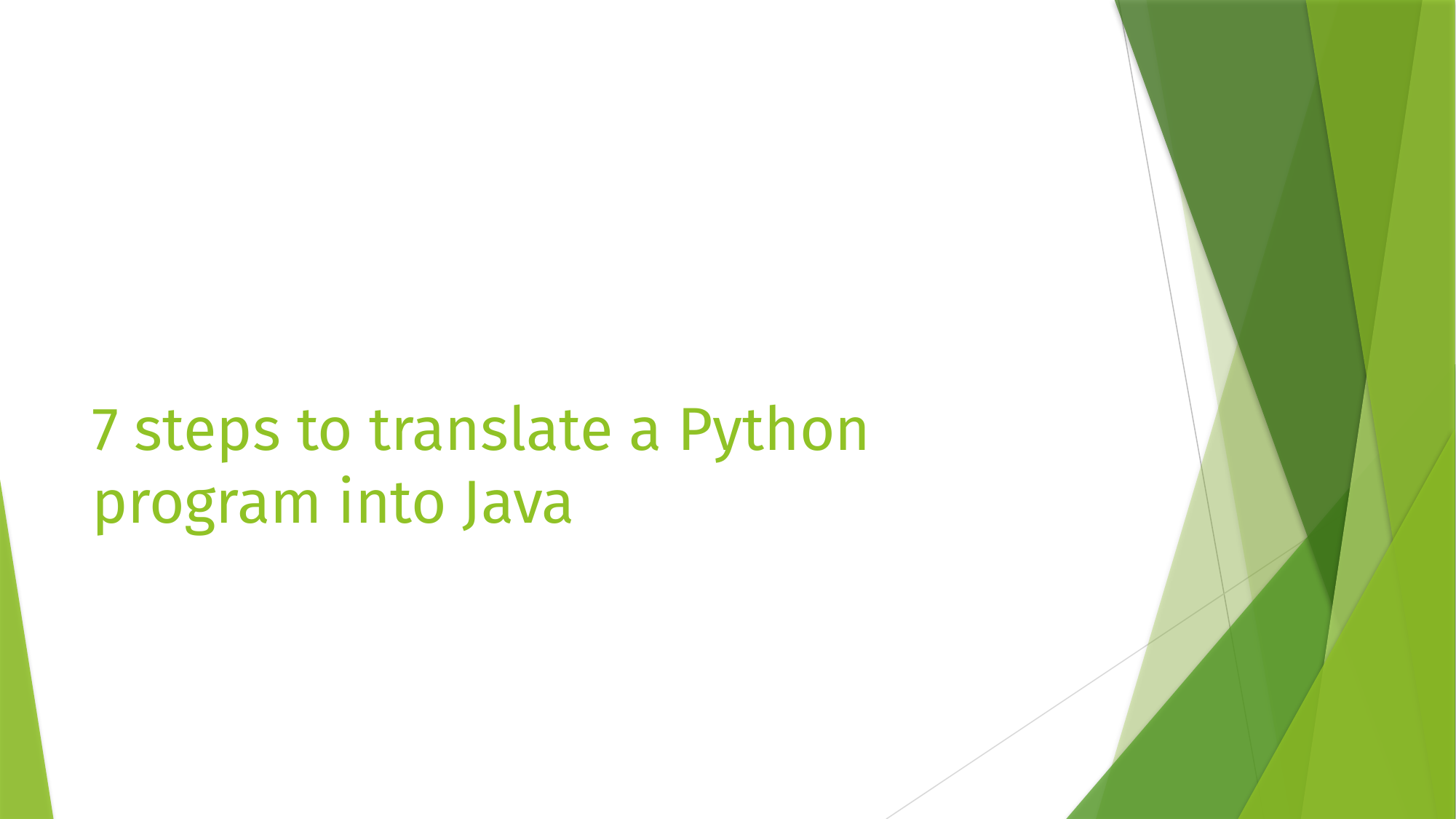

# 7 steps to translate a Python program into Java